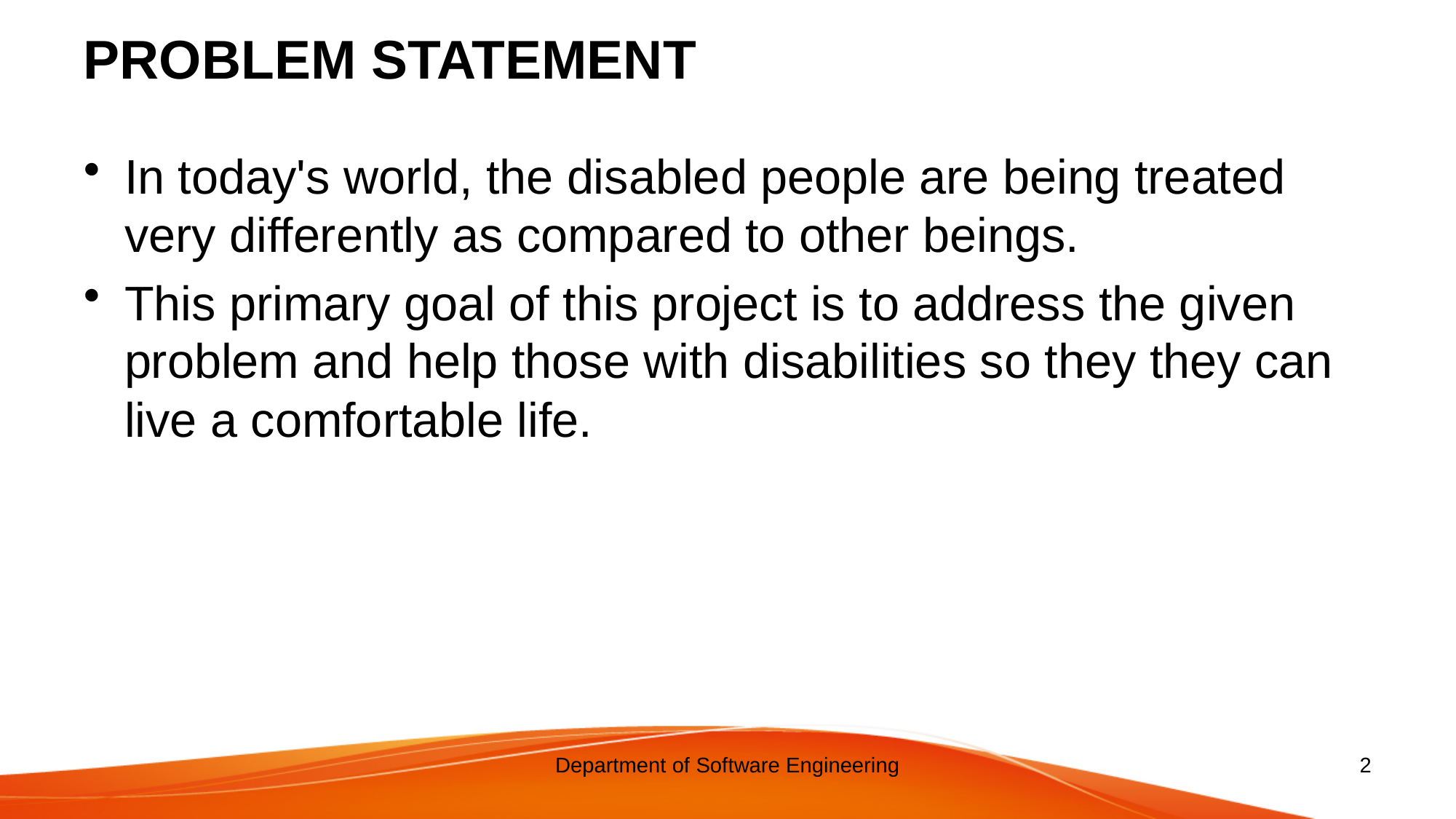

# PROBLEM STATEMENT
In today's world, the disabled people are being treated very differently as compared to other beings.
This primary goal of this project is to address the given problem and help those with disabilities so they they can live a comfortable life.
Department of Software Engineering
2